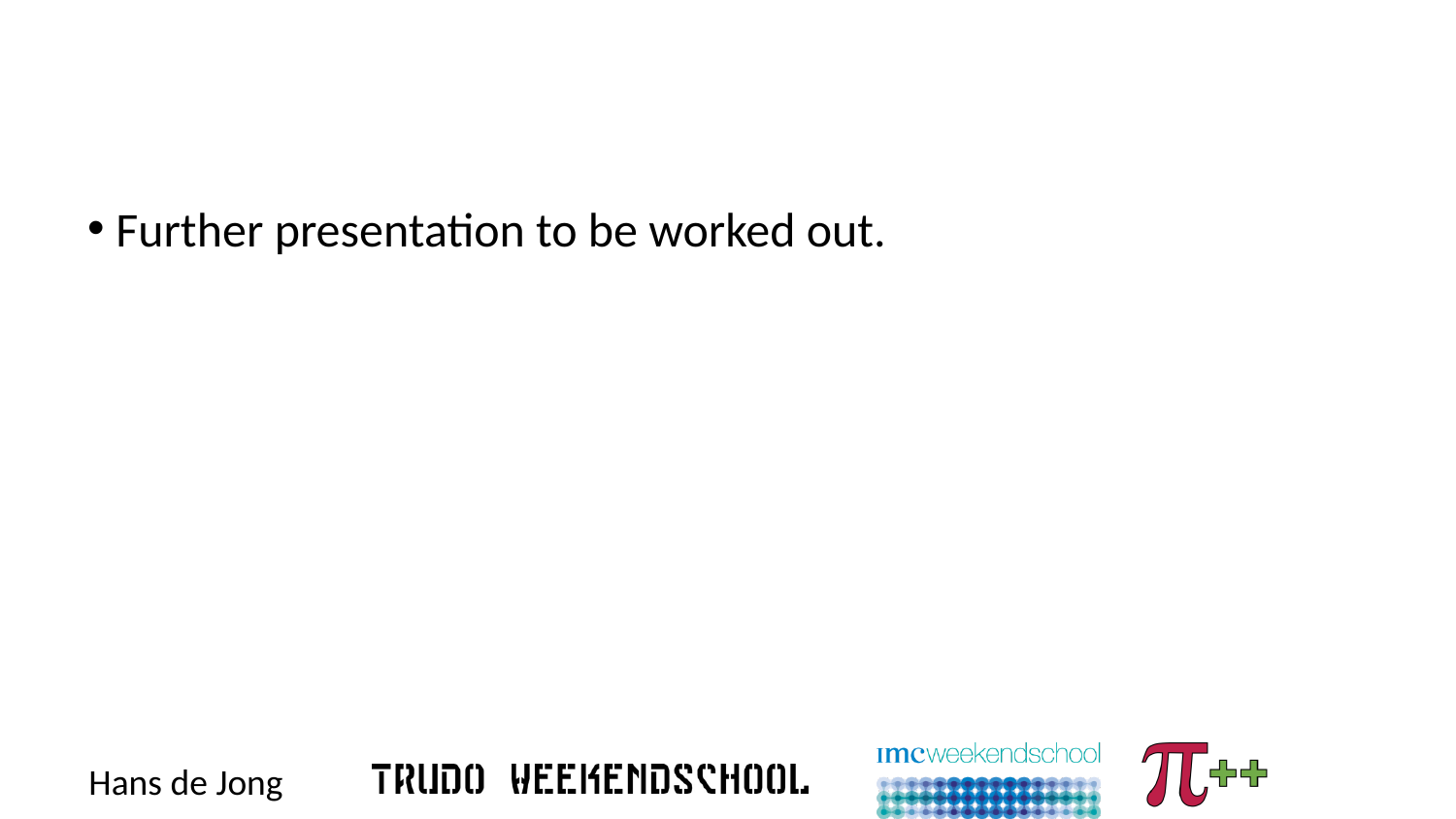

#
Further presentation to be worked out.